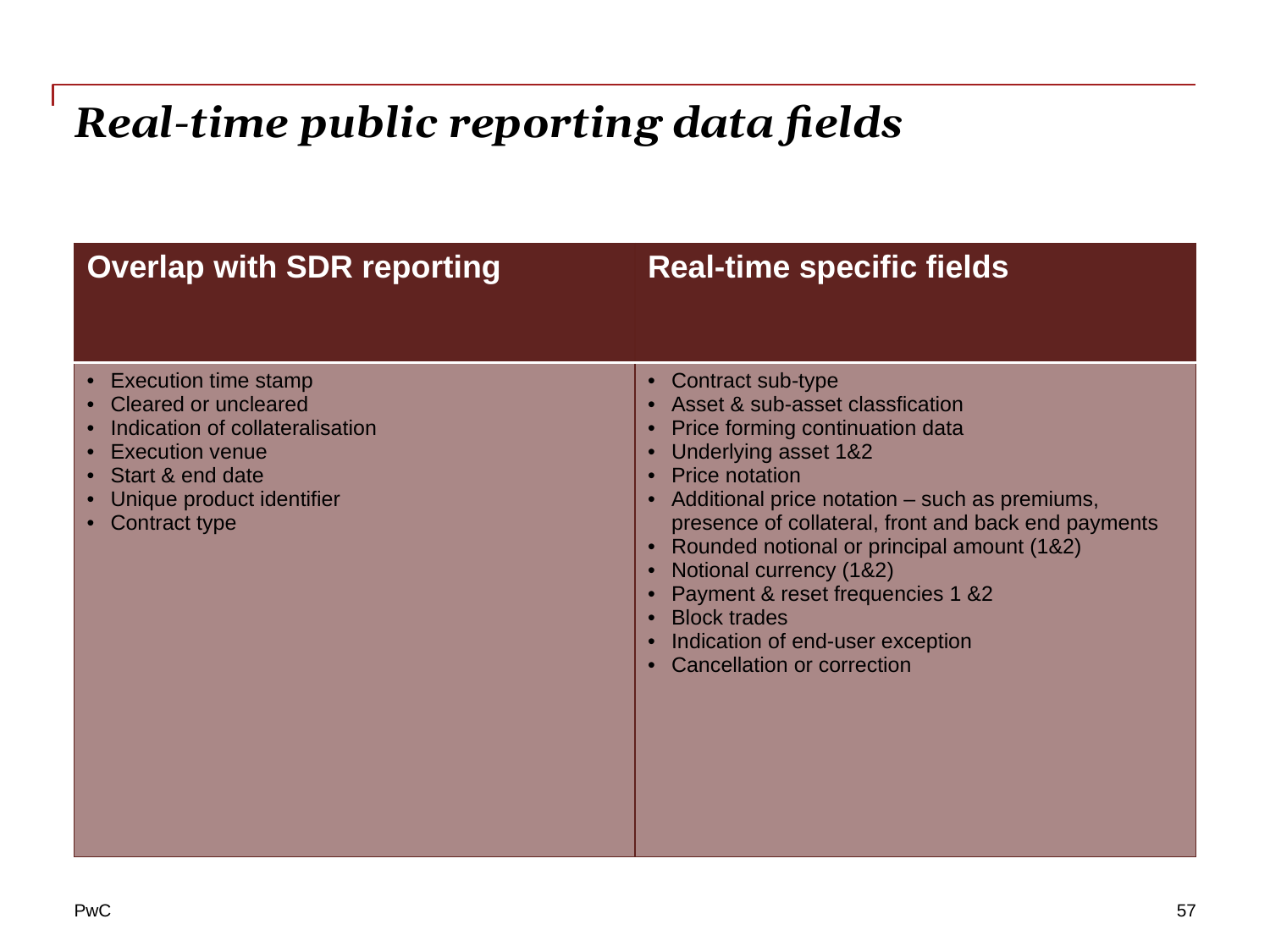

# Real-time public reporting data fields
| Overlap with SDR reporting | Real-time specific fields |
| --- | --- |
| Execution time stamp Cleared or uncleared Indication of collateralisation Execution venue Start & end date Unique product identifier Contract type | Contract sub-type Asset & sub-asset classfication Price forming continuation data Underlying asset 1&2 Price notation Additional price notation – such as premiums, presence of collateral, front and back end payments Rounded notional or principal amount (1&2) Notional currency (1&2) Payment & reset frequencies 1 &2 Block trades Indication of end-user exception Cancellation or correction |

57